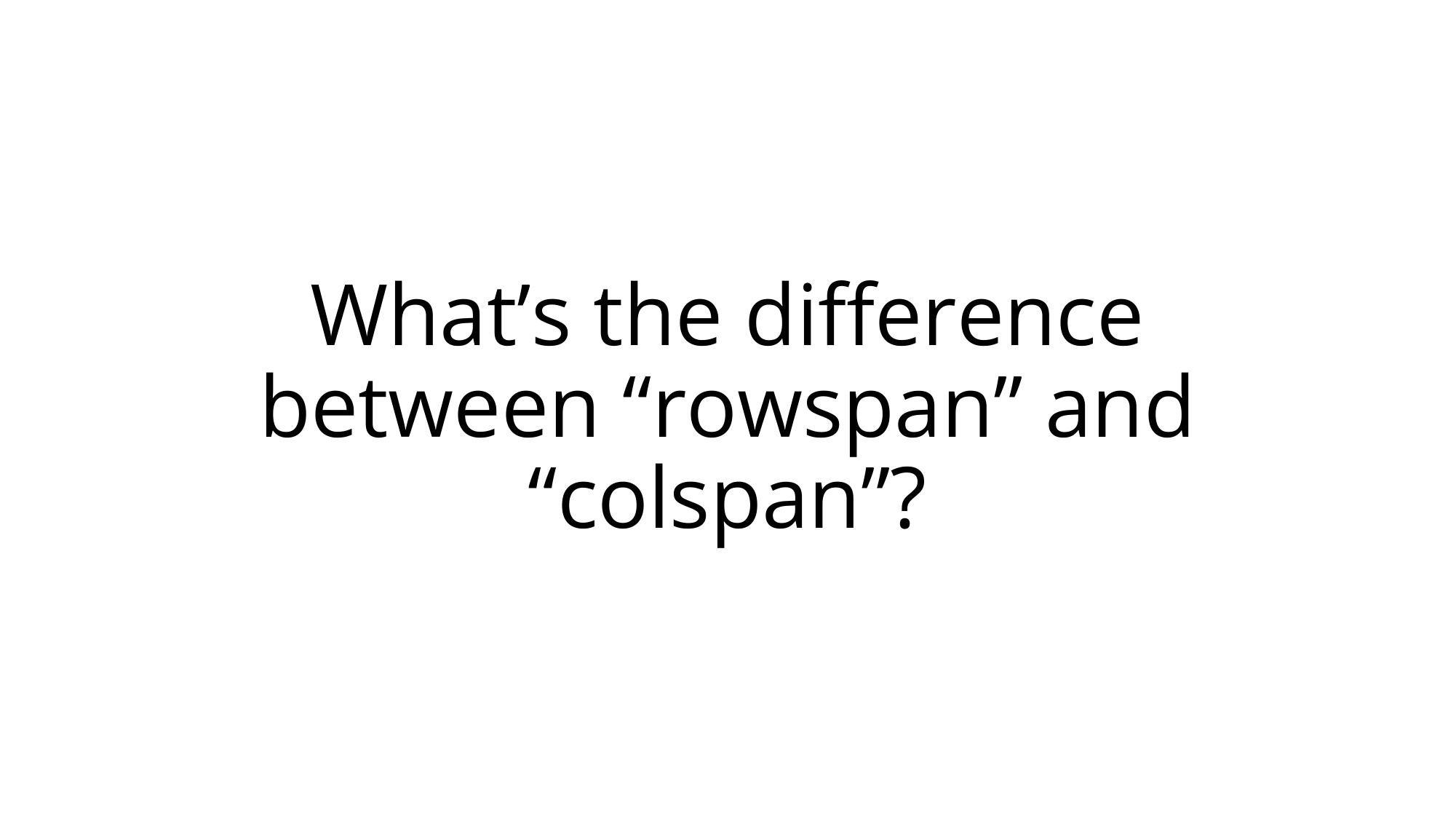

# What’s the difference between “rowspan” and “colspan”?